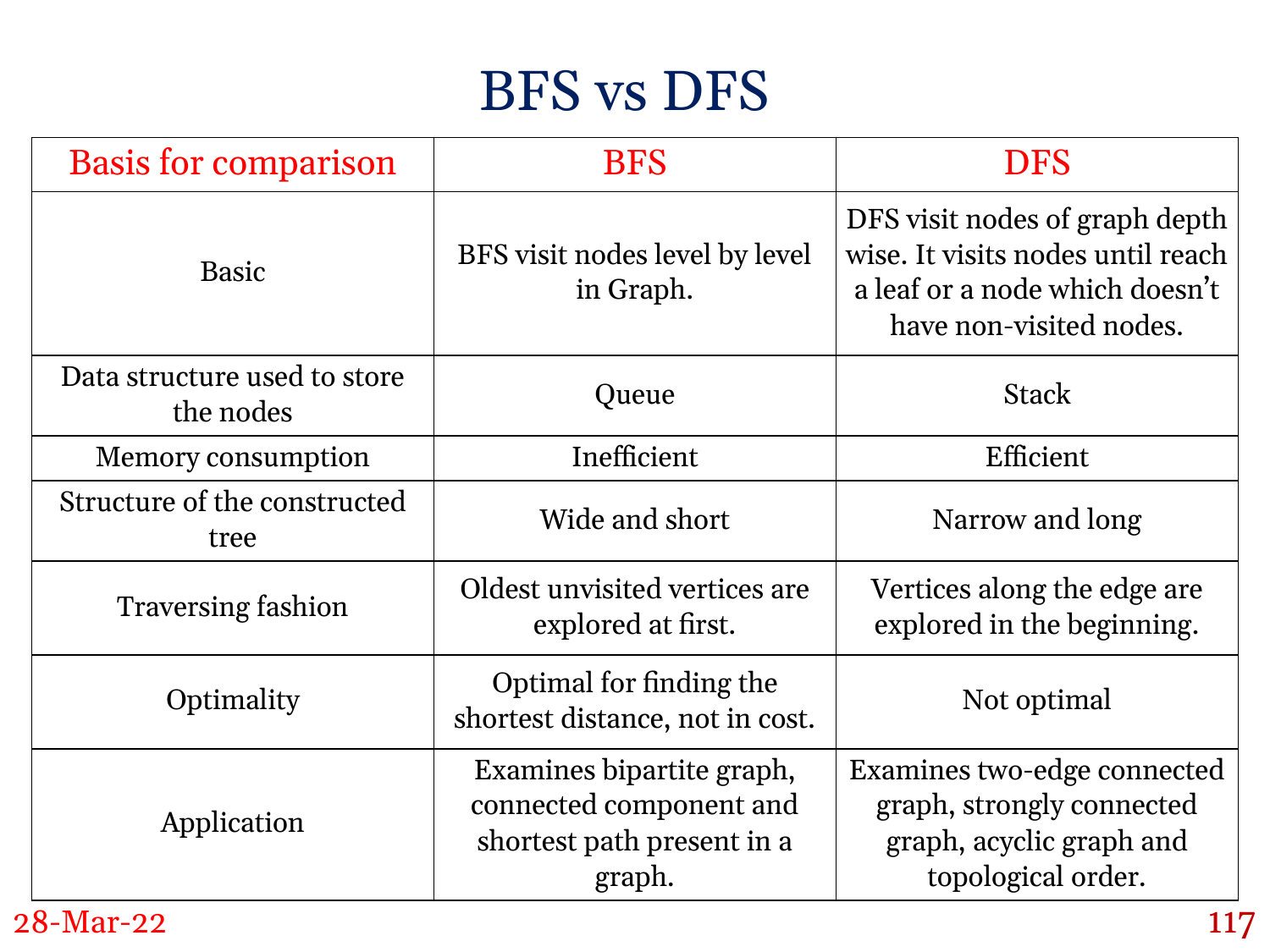

# BFS vs DFS
| Basis for comparison | BFS | DFS |
| --- | --- | --- |
| Basic | BFS visit nodes level by level in Graph. | DFS visit nodes of graph depth wise. It visits nodes until reach a leaf or a node which doesn’t have non-visited nodes. |
| Data structure used to store the nodes | Queue | Stack |
| Memory consumption | Inefficient | Efficient |
| Structure of the constructed tree | Wide and short | Narrow and long |
| Traversing fashion | Oldest unvisited vertices are explored at first. | Vertices along the edge are explored in the beginning. |
| Optimality | Optimal for finding the shortest distance, not in cost. | Not optimal |
| Application | Examines bipartite graph, connected component and shortest path present in a graph. | Examines two-edge connected graph, strongly connected graph, acyclic graph and topological order. |

117
28-Mar-22